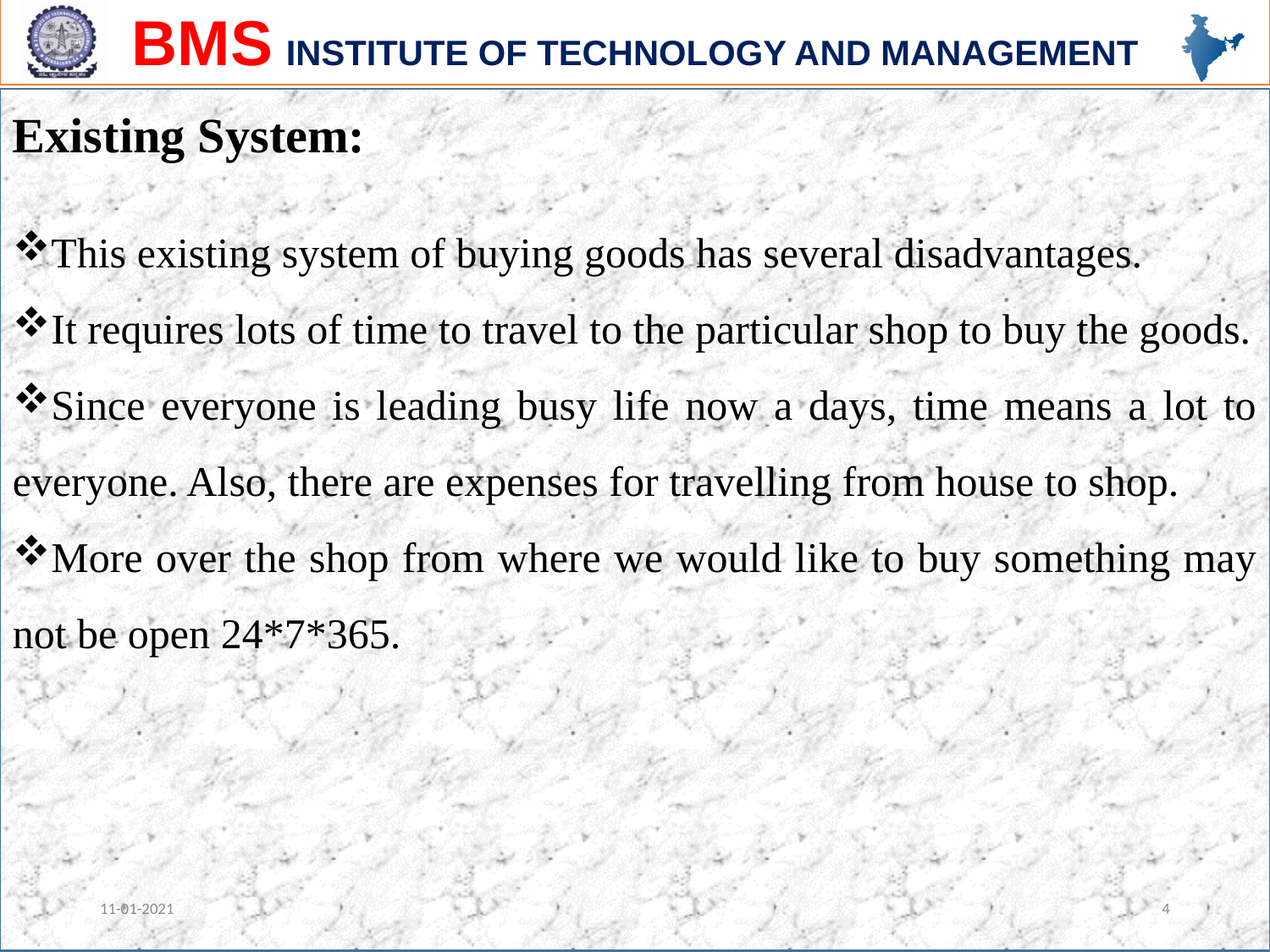

Existing System:

This existing system of buying goods has several disadvantages.
It requires lots of time to travel to the particular shop to buy the goods.
Since everyone is leading busy life now a days, time means a lot to everyone. Also, there are expenses for travelling from house to shop.
More over the shop from where we would like to buy something may not be open 24*7*365.
11-01-2021
4